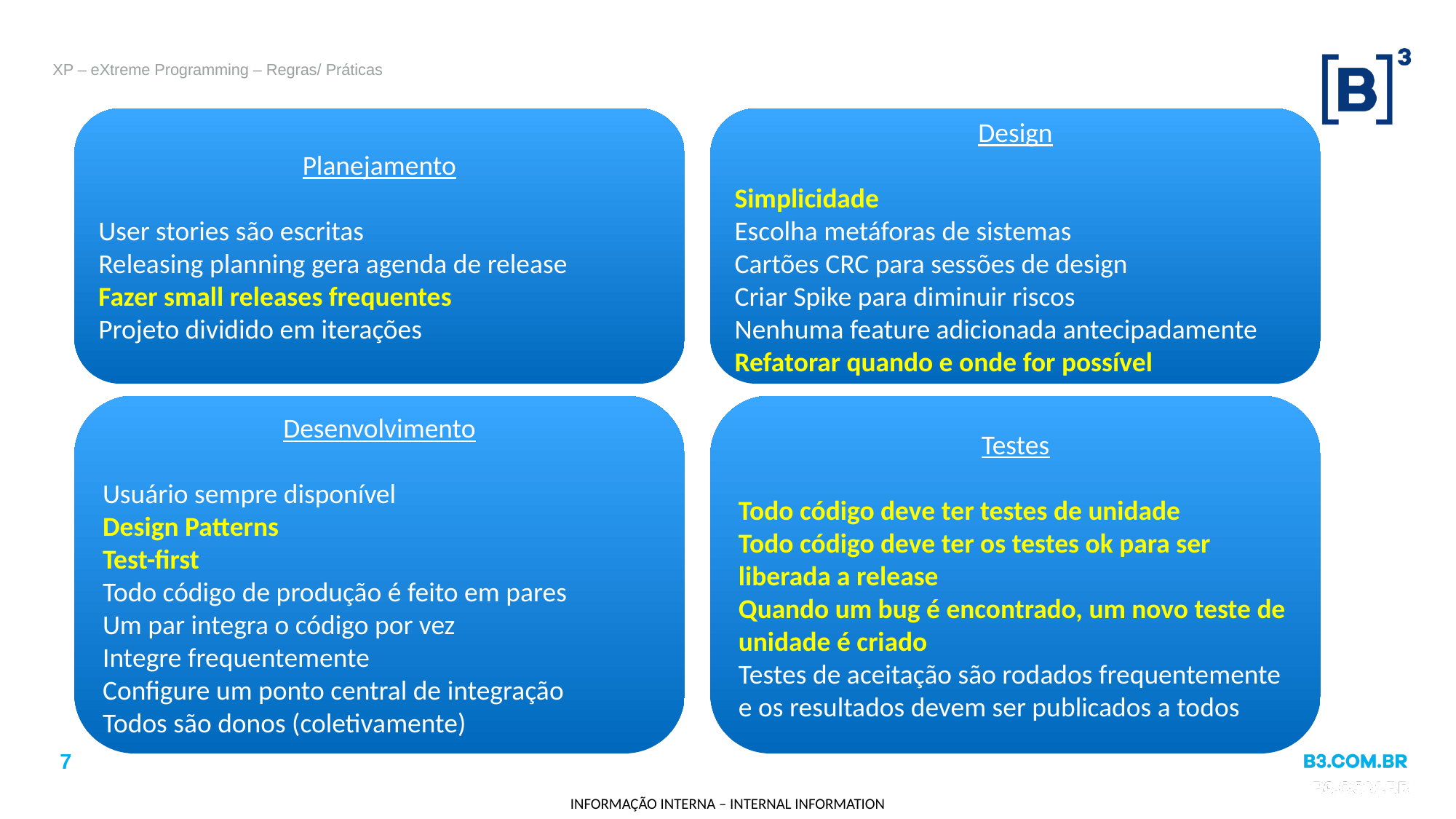

# XP – eXtreme Programming – Regras/ Práticas
Planejamento

User stories são escritas
Releasing planning gera agenda de release
Fazer small releases frequentes
Projeto dividido em iterações
Design

Simplicidade
Escolha metáforas de sistemas
Cartões CRC para sessões de design
Criar Spike para diminuir riscos
Nenhuma feature adicionada antecipadamente
Refatorar quando e onde for possível
Desenvolvimento

Usuário sempre disponível
Design Patterns
Test-first
Todo código de produção é feito em pares
Um par integra o código por vez
Integre frequentemente
Configure um ponto central de integração
Todos são donos (coletivamente)
Testes

Todo código deve ter testes de unidade
Todo código deve ter os testes ok para ser liberada a release
Quando um bug é encontrado, um novo teste de unidade é criado
Testes de aceitação são rodados frequentemente e os resultados devem ser publicados a todos